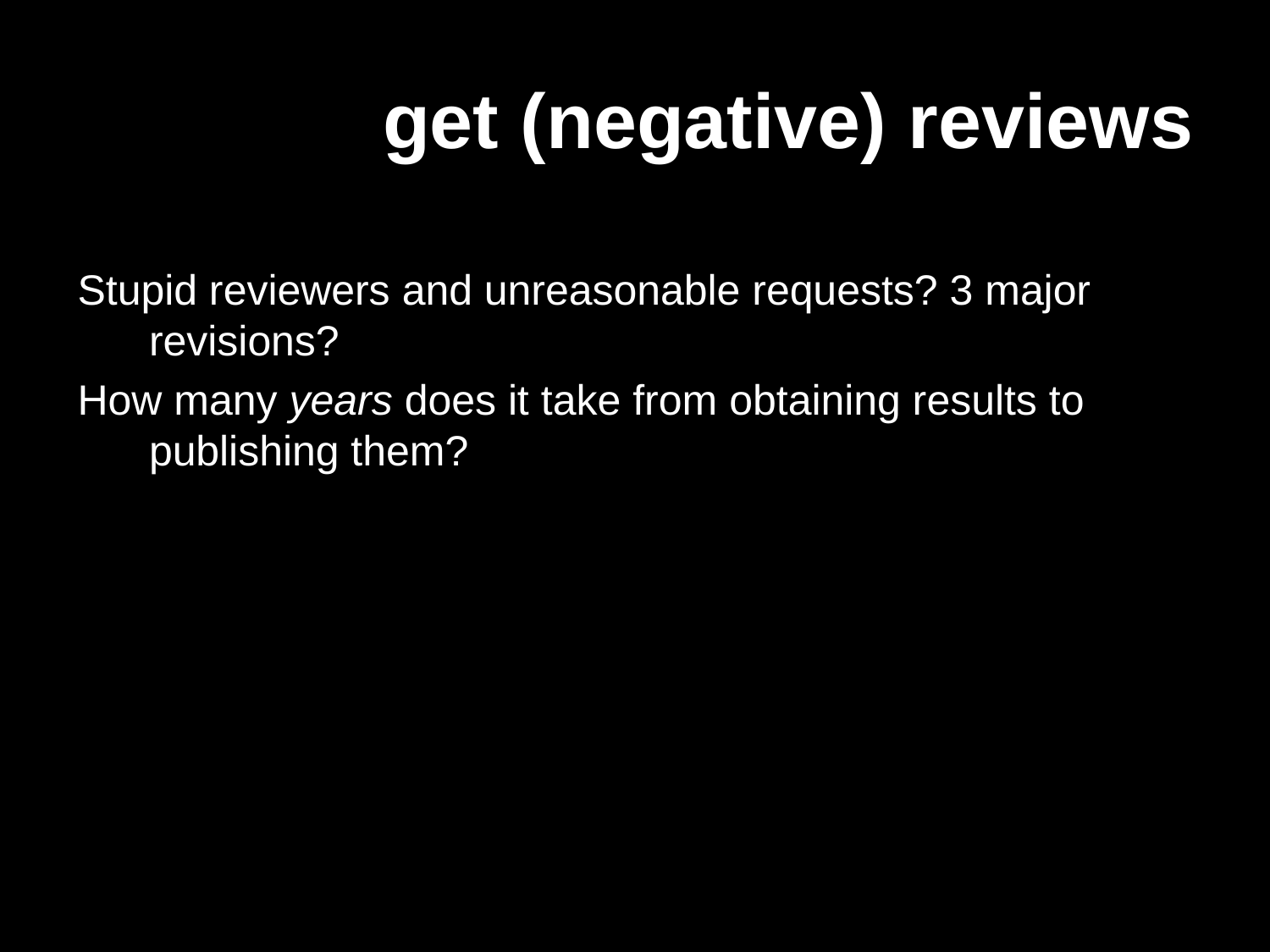

# get (negative) reviews
Stupid reviewers and unreasonable requests? 3 major revisions?
How many years does it take from obtaining results to publishing them?